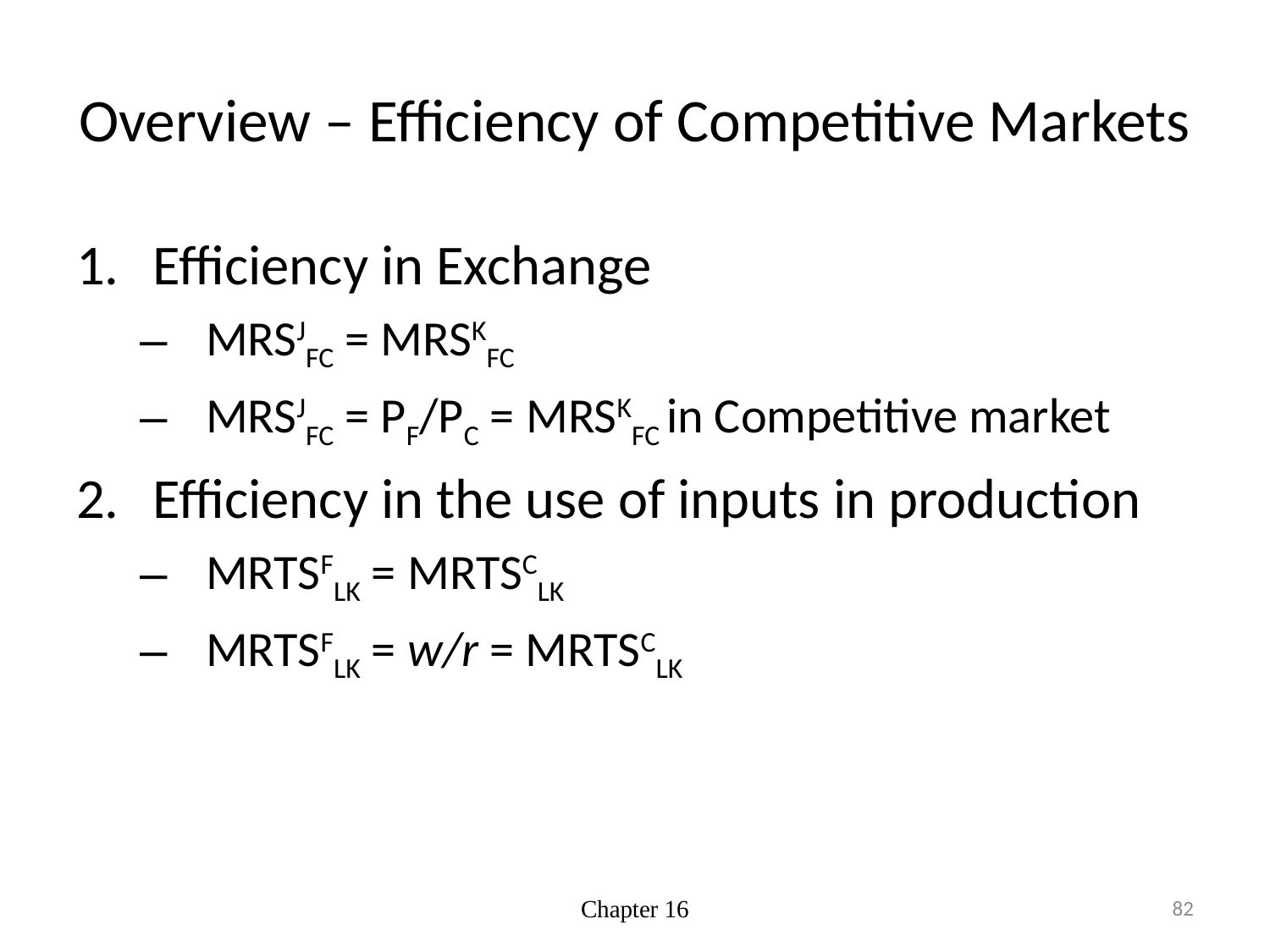

# Overview – Efficiency of Competitive Markets
Efficiency in Exchange
MRSJFC = MRSKFC
MRSJFC = PF/PC = MRSKFC in Competitive market
Efficiency in the use of inputs in production
MRTSFLK = MRTSCLK
MRTSFLK = w/r = MRTSCLK
Chapter 16
82